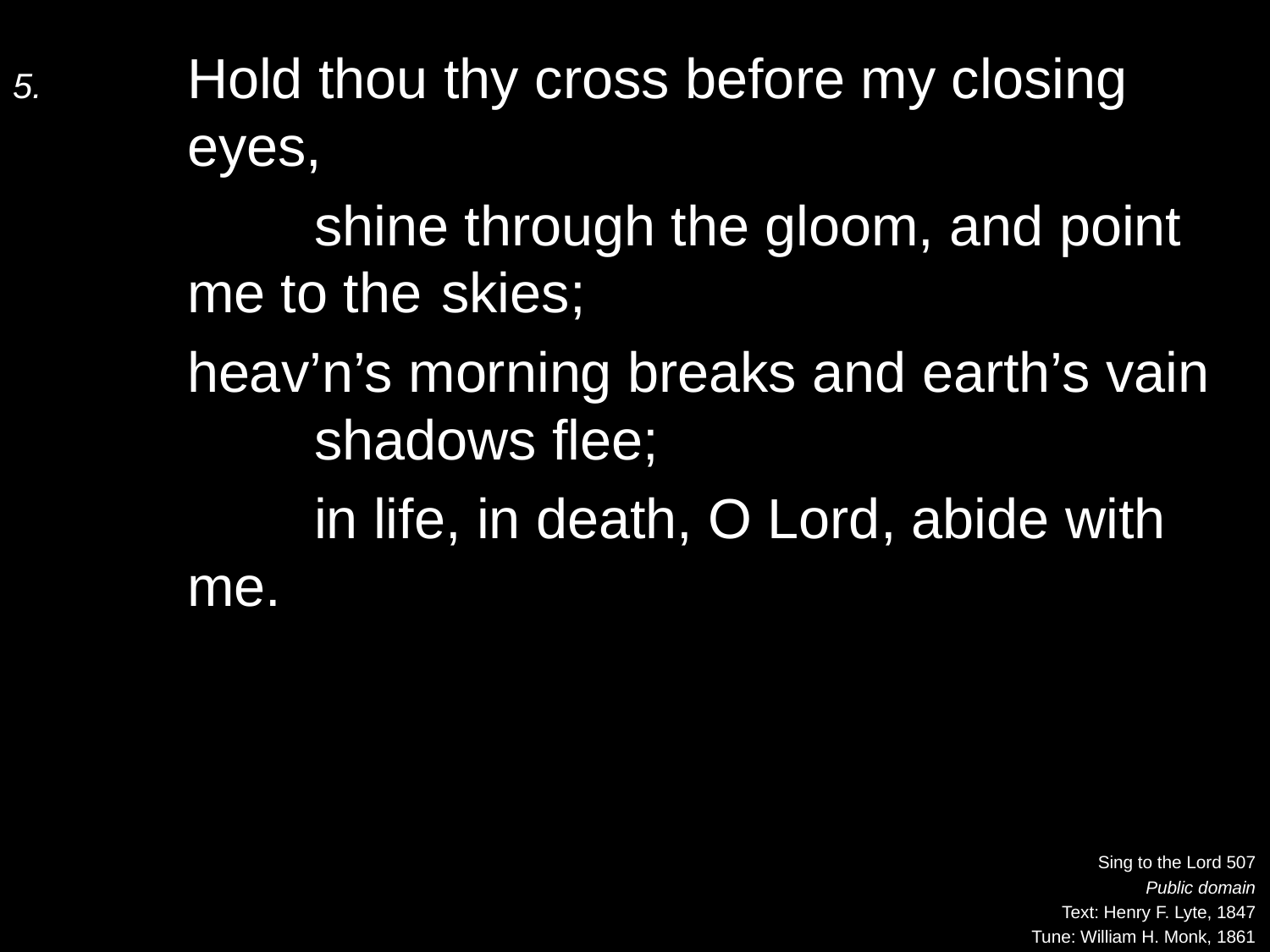

5.	Hold thou thy cross before my closing eyes,
		shine through the gloom, and point me to the 	skies;
	heav’n’s morning breaks and earth’s vain 	shadows flee;
		in life, in death, O Lord, abide with me.
Sing to the Lord 507
Public domain
Text: Henry F. Lyte, 1847
Tune: William H. Monk, 1861